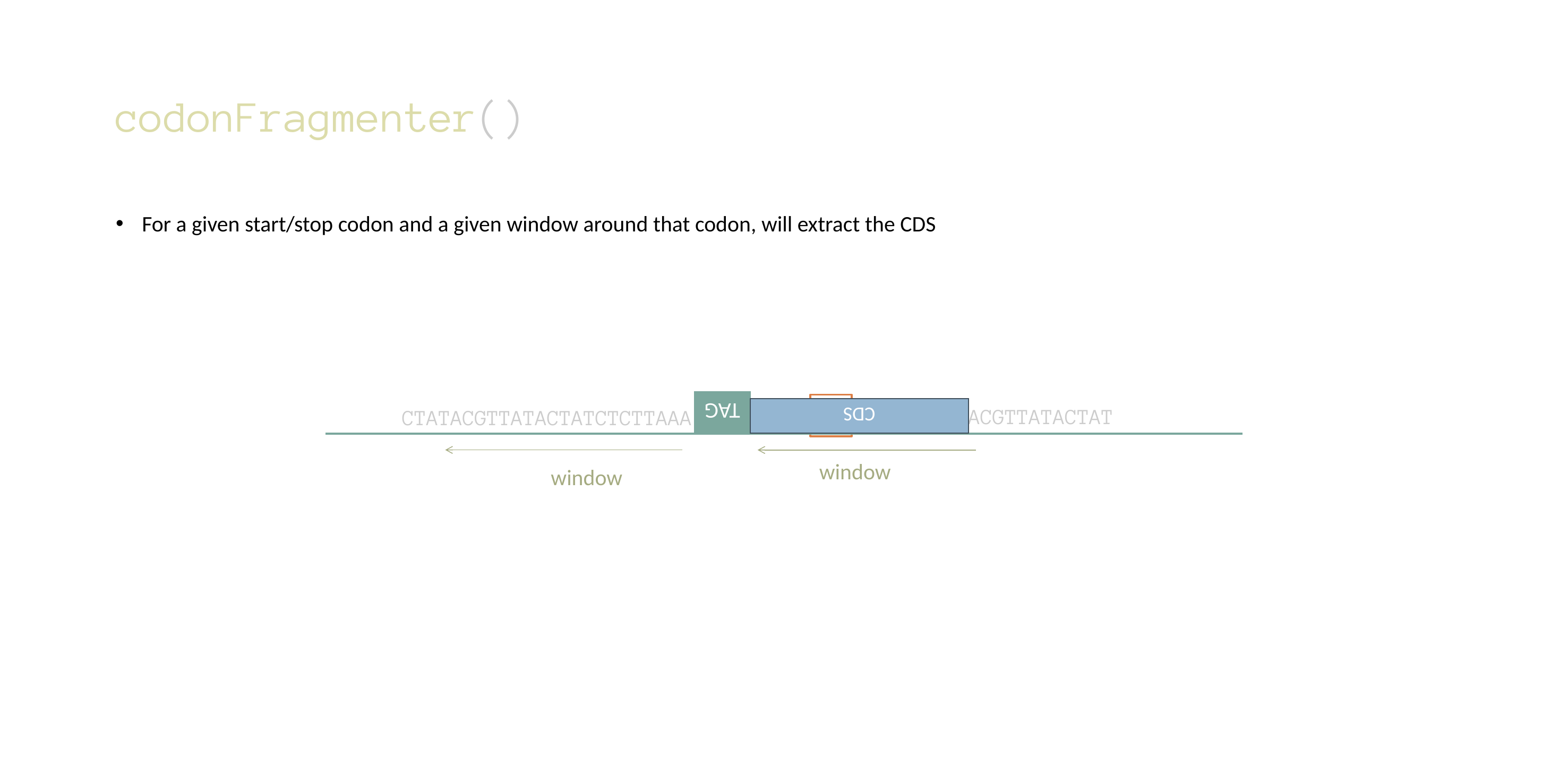

# codonFragmenter()
For a given start/stop codon and a given window around that codon, will extract the CDS

TAG
GCTTTGGGCAGCGAAAATACGTTATACTAT
CTATACGTTATACTATCTCTTAAA

CDS
window
window